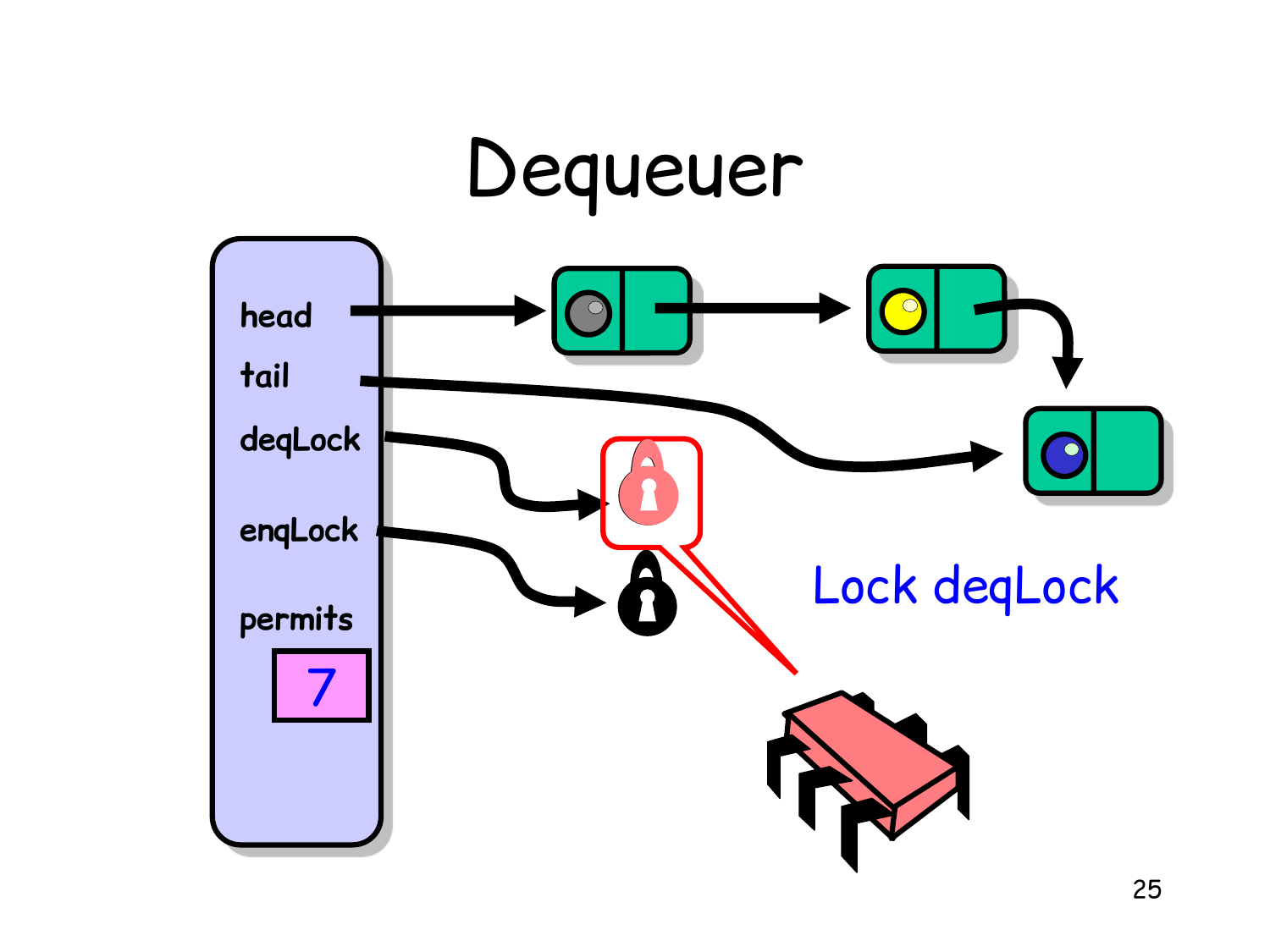

# Dequeuer

head

tail

deqLock

enqLock

Lock deqLock

permits
7

25